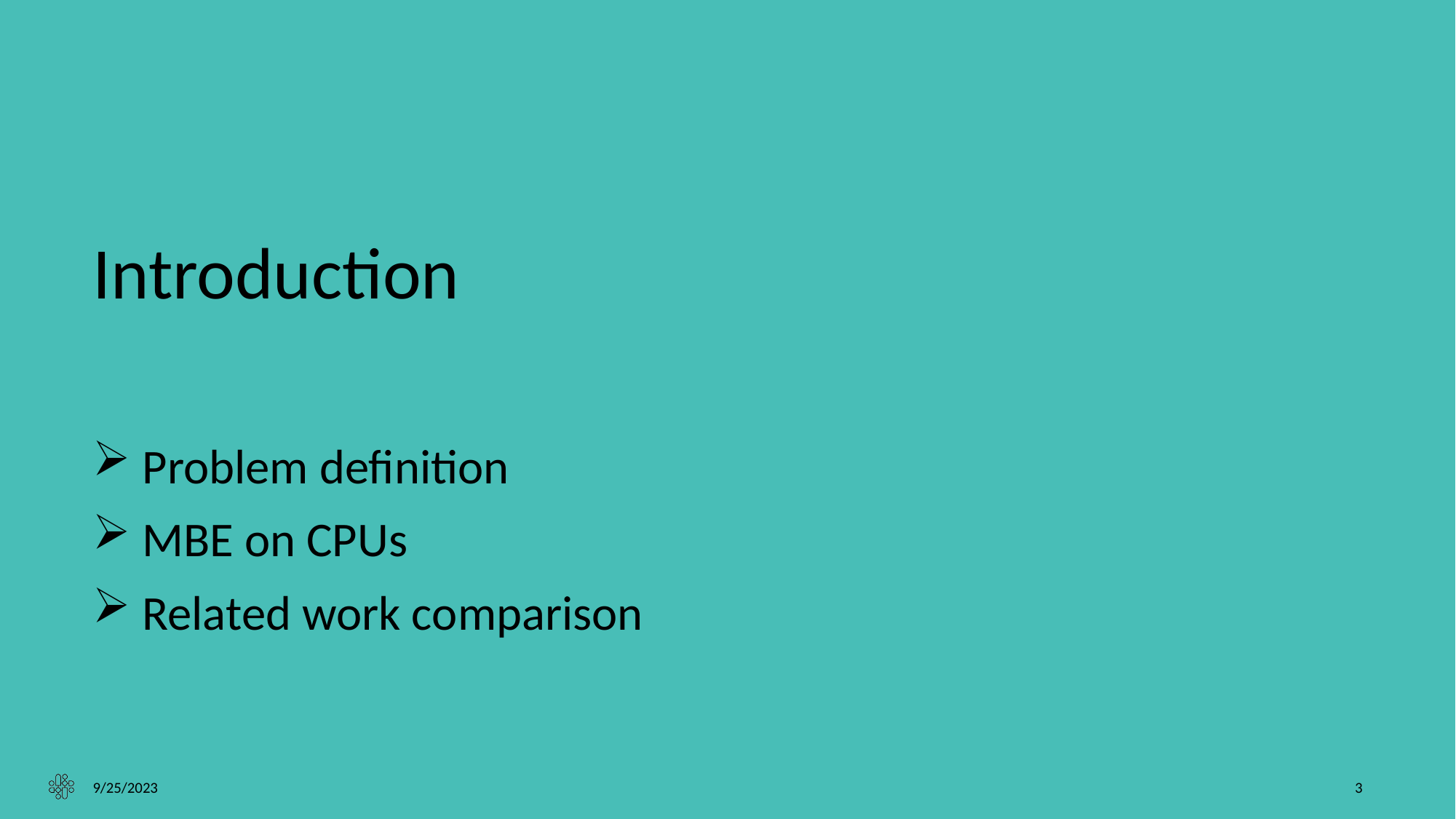

# Introduction
 Problem definition
 MBE on CPUs
 Related work comparison
9/25/2023
3